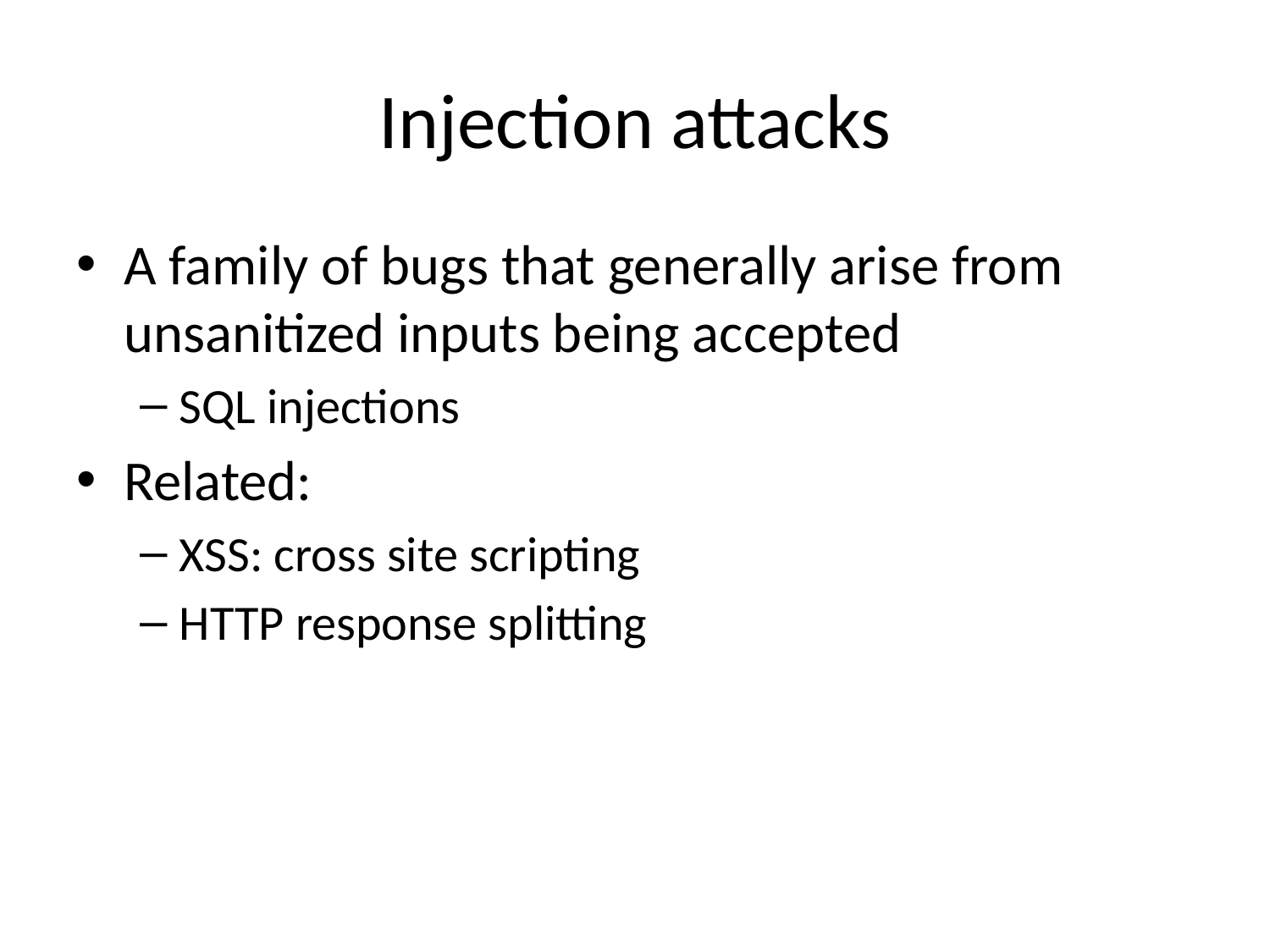

# Injection attacks
A family of bugs that generally arise from unsanitized inputs being accepted
SQL injections
Related:
XSS: cross site scripting
HTTP response splitting